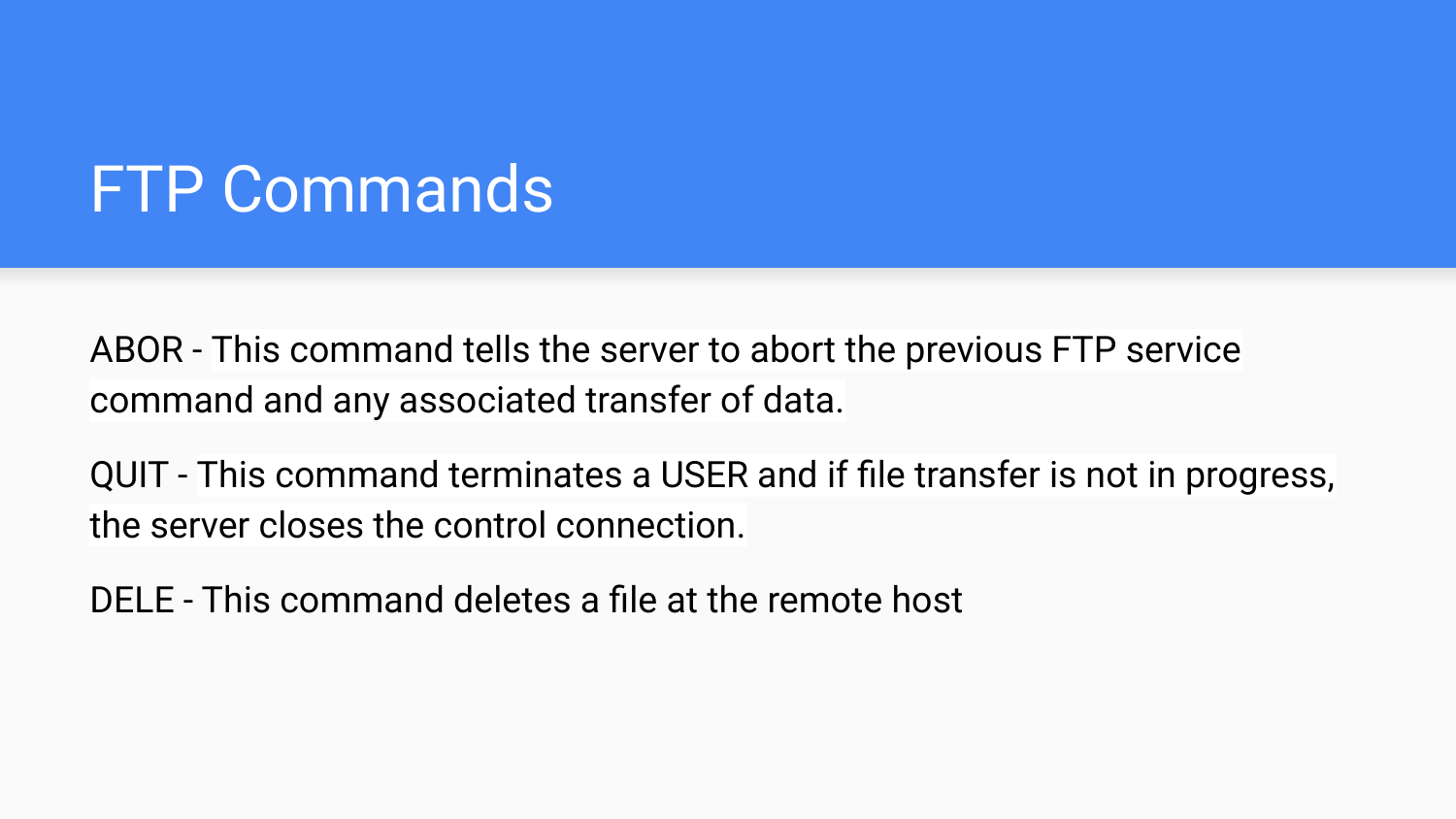

# FTP Commands
ABOR - This command tells the server to abort the previous FTP service command and any associated transfer of data.
QUIT - This command terminates a USER and if file transfer is not in progress, the server closes the control connection.
DELE - This command deletes a file at the remote host